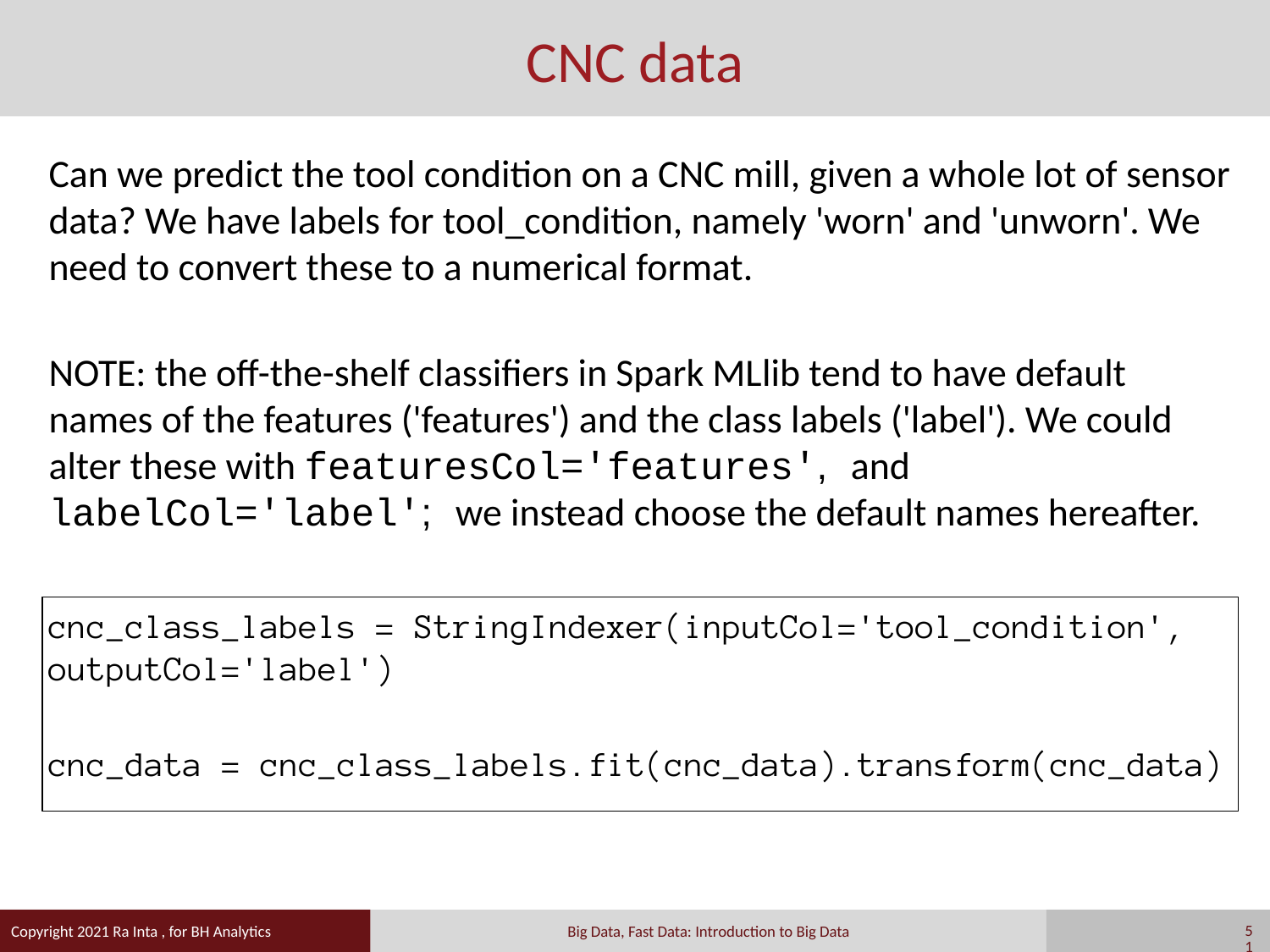

# CNC data
Can we predict the tool condition on a CNC mill, given a whole lot of sensor data? We have labels for tool_condition, namely 'worn' and 'unworn'. We need to convert these to a numerical format.

NOTE: the off-the-shelf classifiers in Spark MLlib tend to have default names of the features ('features') and the class labels ('label'). We could alter these with featuresCol='features', and labelCol='label'; we instead choose the default names hereafter.
cnc_class_labels = StringIndexer(inputCol='tool_condition', outputCol='label')

cnc_data = cnc_class_labels.fit(cnc_data).transform(cnc_data)
51